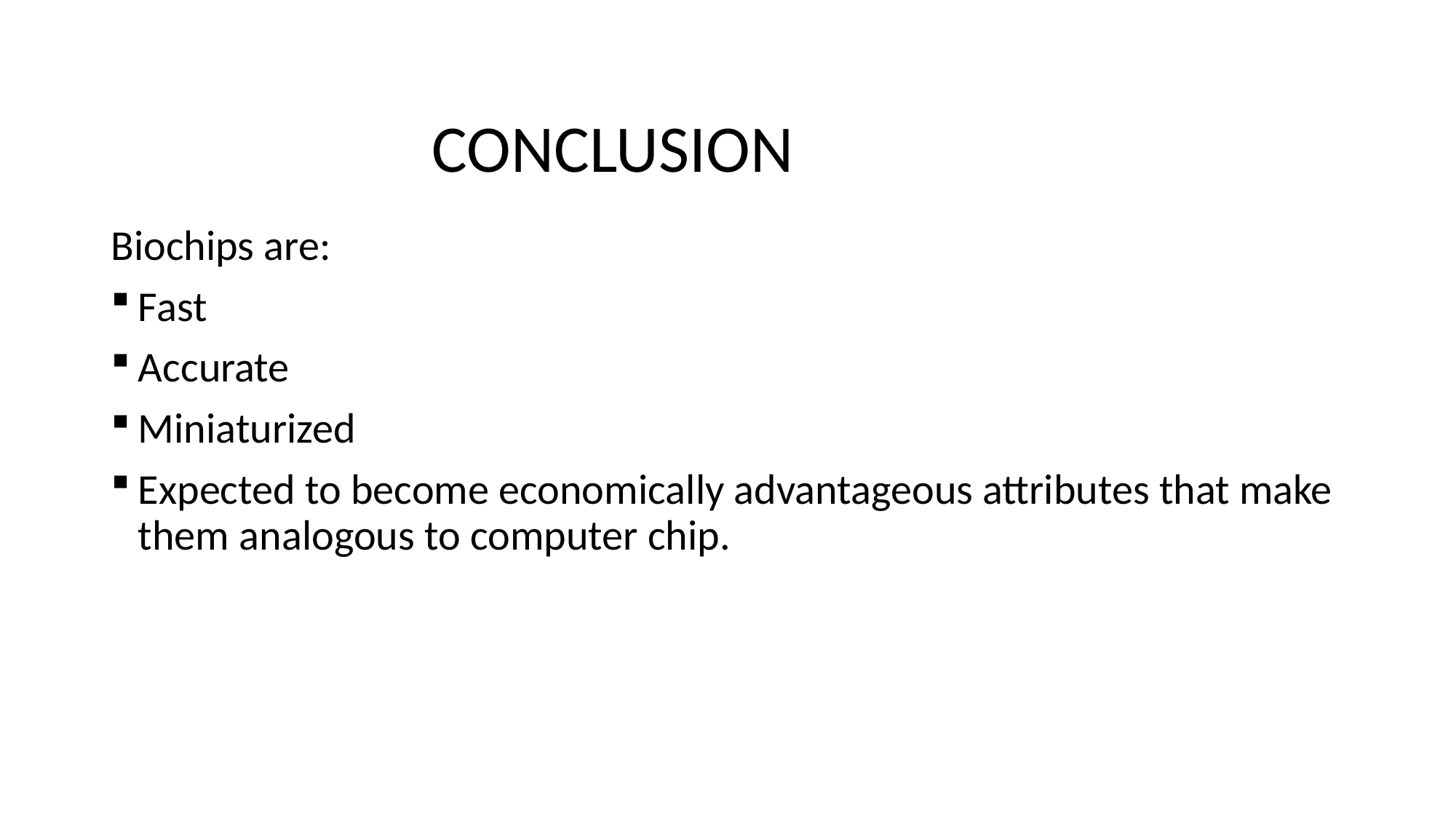

# CONCLUSION
Biochips are:
Fast
Accurate
Miniaturized
Expected to become economically advantageous attributes that make them analogous to computer chip.